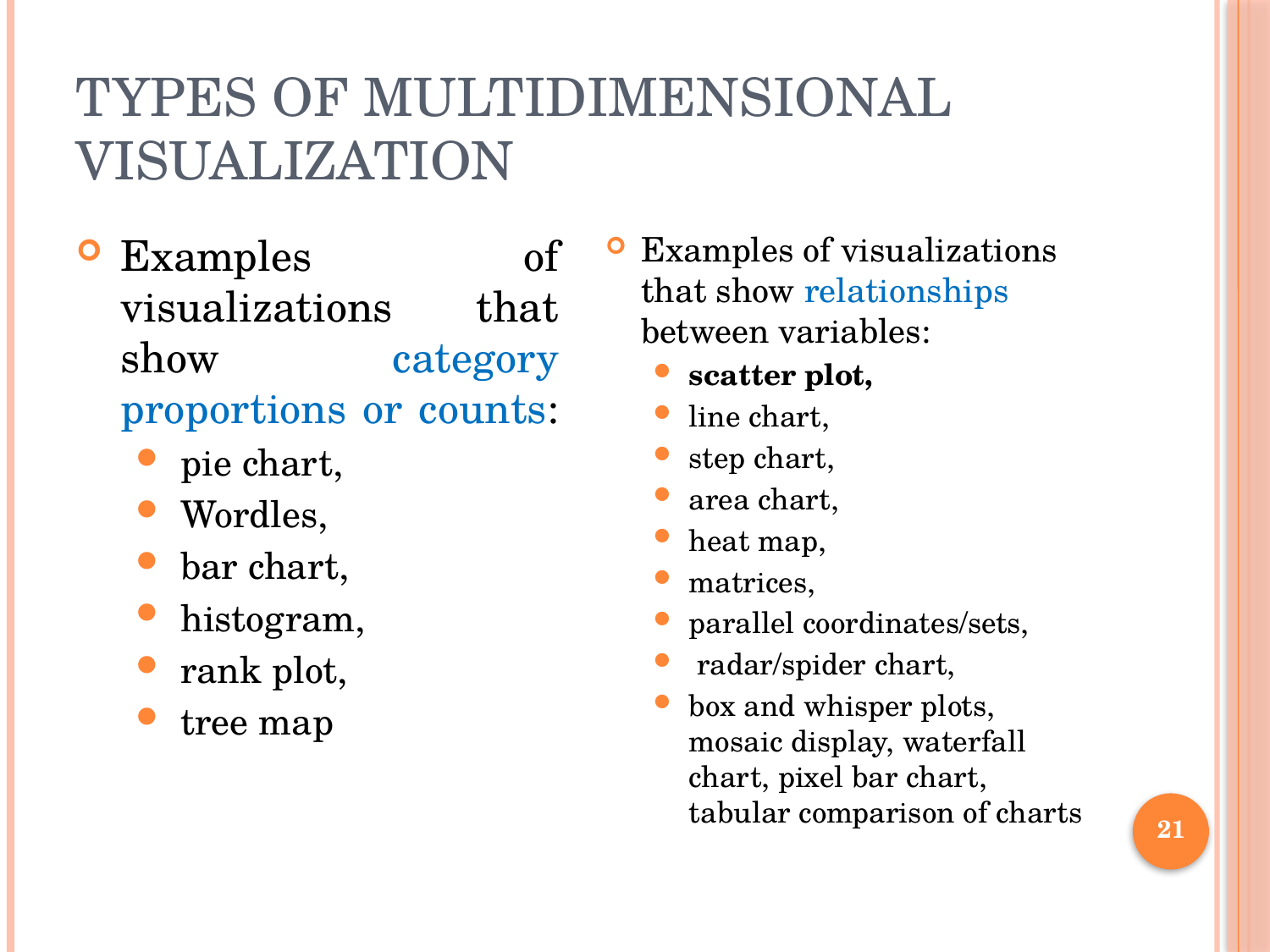

# Types of Multidimensional Visualization
Examples of visualizations that show category proportions or counts:
pie chart,
Wordles,
bar chart,
histogram,
rank plot,
tree map
Examples of visualizations that show relationships between variables:
scatter plot,
line chart,
step chart,
area chart,
heat map,
matrices,
parallel coordinates/sets,
 radar/spider chart,
box and whisper plots, mosaic display, waterfall chart, pixel bar chart, tabular comparison of charts

21